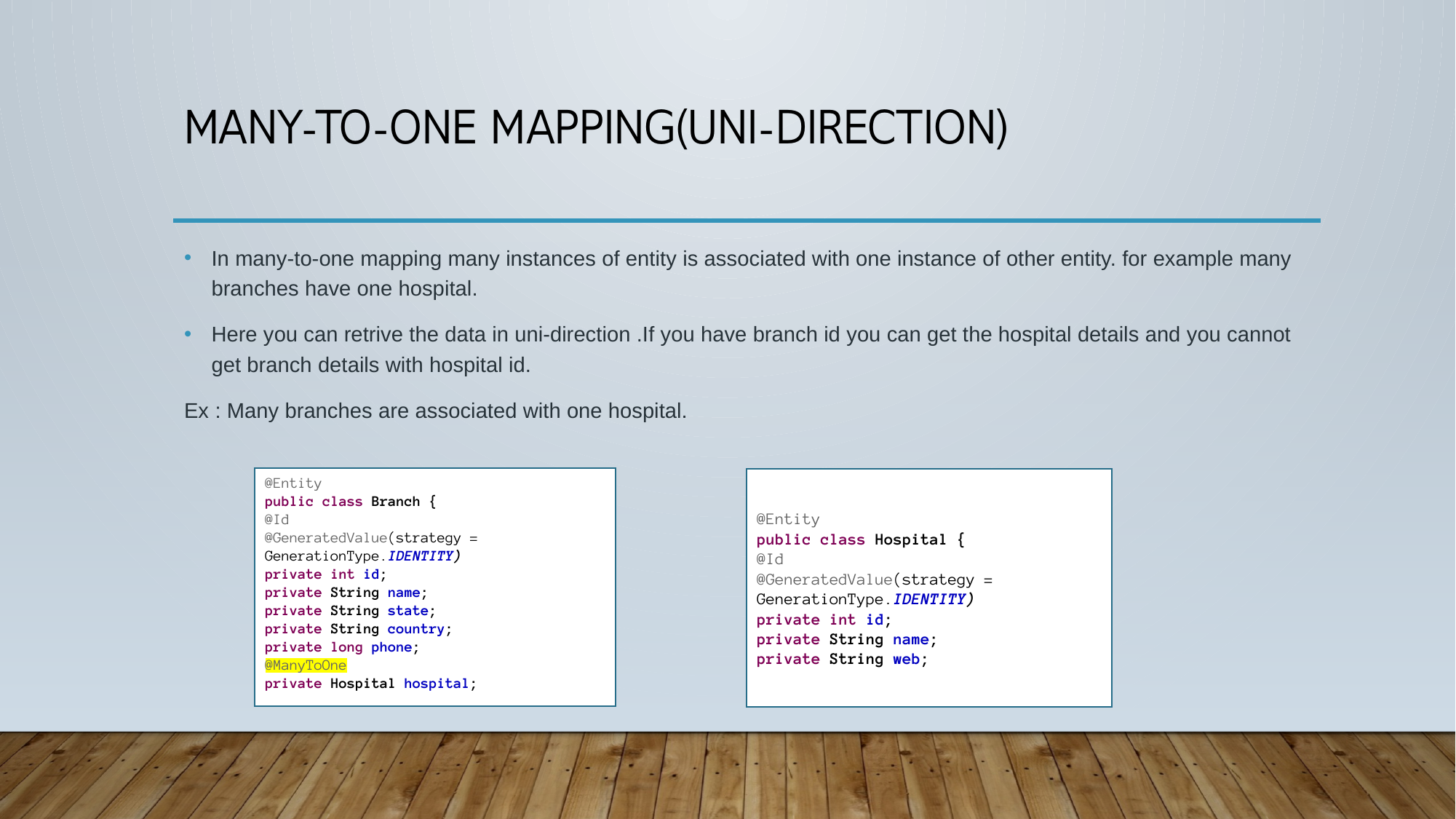

# MANY-To-ONE MAPPING(unI-direction)
In many-to-one mapping many instances of entity is associated with one instance of other entity. for example many branches have one hospital.
Here you can retrive the data in uni-direction .If you have branch id you can get the hospital details and you cannot get branch details with hospital id.
Ex : Many branches are associated with one hospital.

@Entity
public class Branch {
@Id
@GeneratedValue(strategy = GenerationType.IDENTITY)
private int id;
private String name;
private String state;
private String country;
private long phone;
@ManyToOne
private Hospital hospital;
@Entity
public class Hospital {
@Id
@GeneratedValue(strategy = GenerationType.IDENTITY)
private int id;
private String name;
private String web;